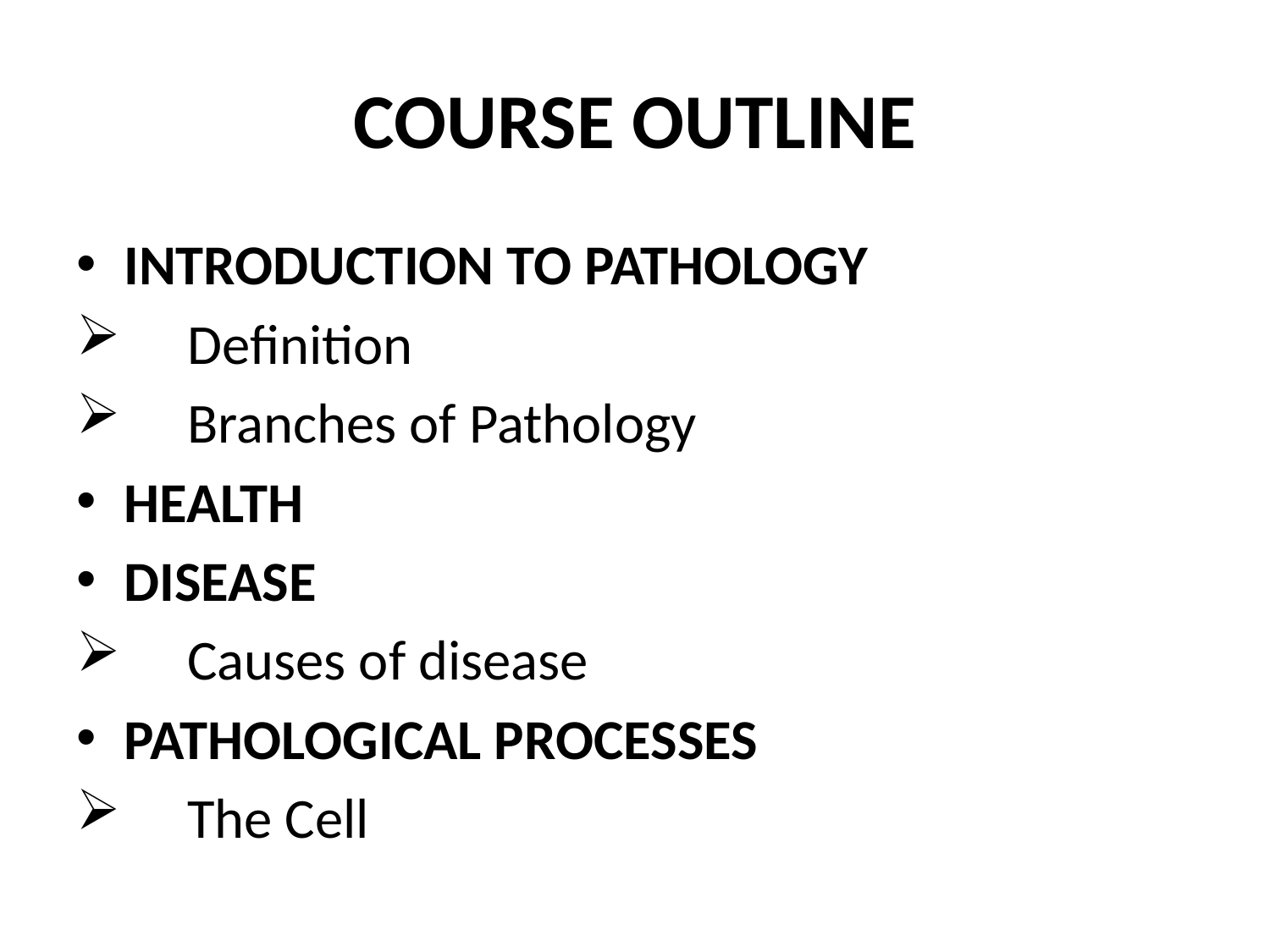

# COURSE OUTLINE
INTRODUCTION TO PATHOLOGY
     Definition
     Branches of Pathology
HEALTH
DISEASE
     Causes of disease
PATHOLOGICAL PROCESSES
     The Cell